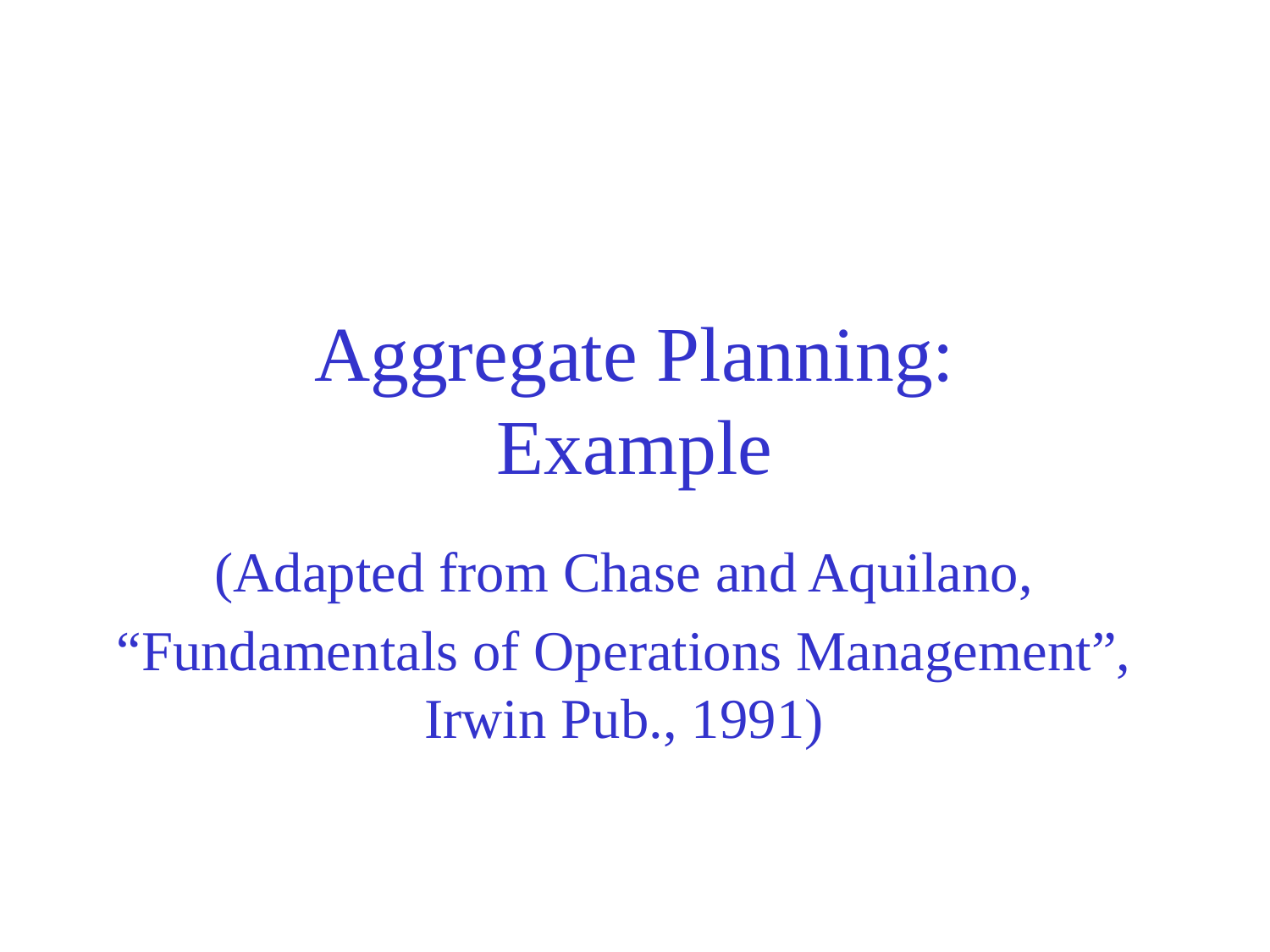

# Aggregate Planning: Example
(Adapted from Chase and Aquilano,
“Fundamentals of Operations Management”, Irwin Pub., 1991)